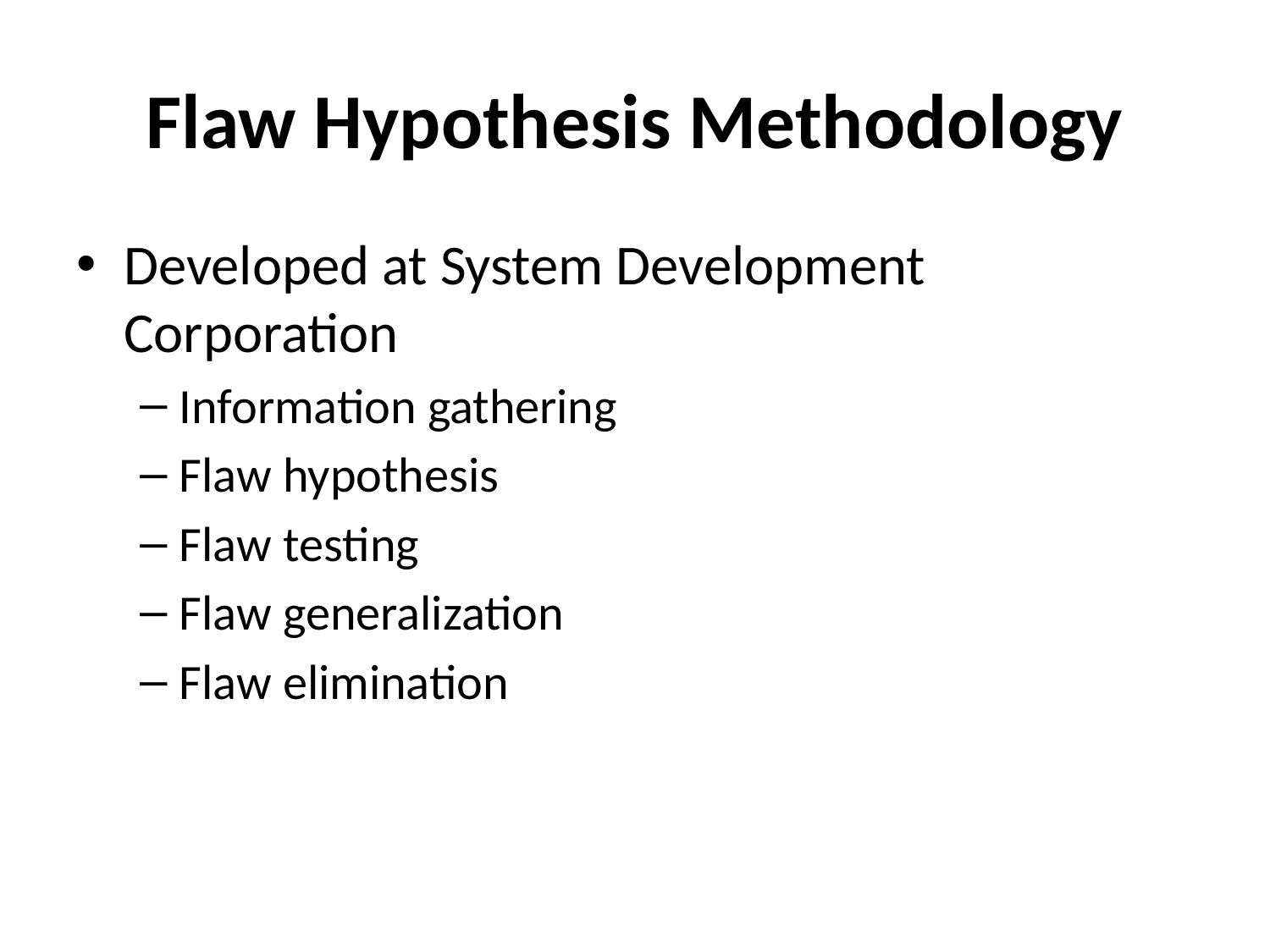

# Flaw Hypothesis Methodology
Developed at System Development Corporation
Information gathering
Flaw hypothesis
Flaw testing
Flaw generalization
Flaw elimination